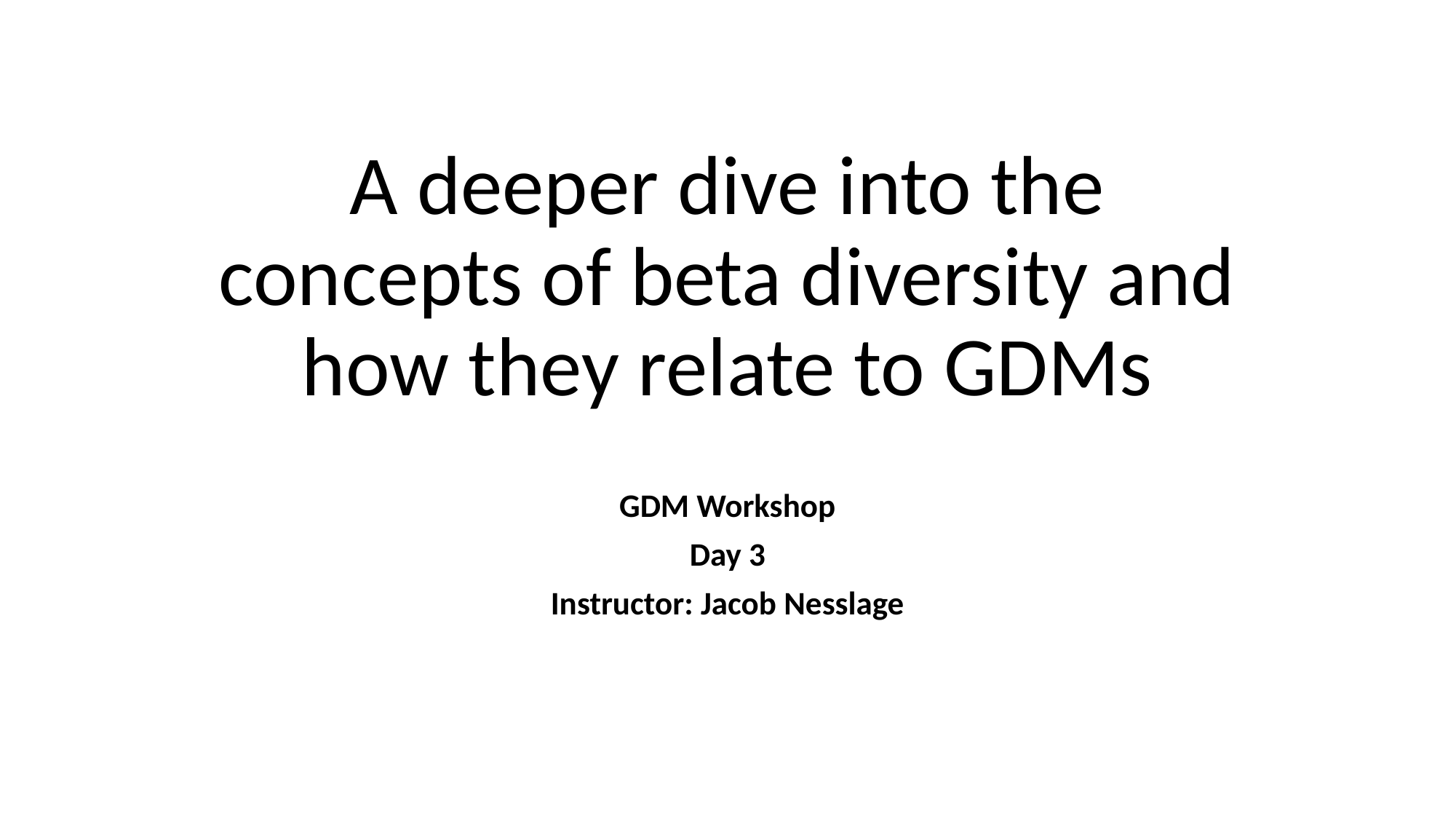

# A deeper dive into the concepts of beta diversity and how they relate to GDMs

GDM Workshop
Day 3
Instructor: Jacob Nesslage